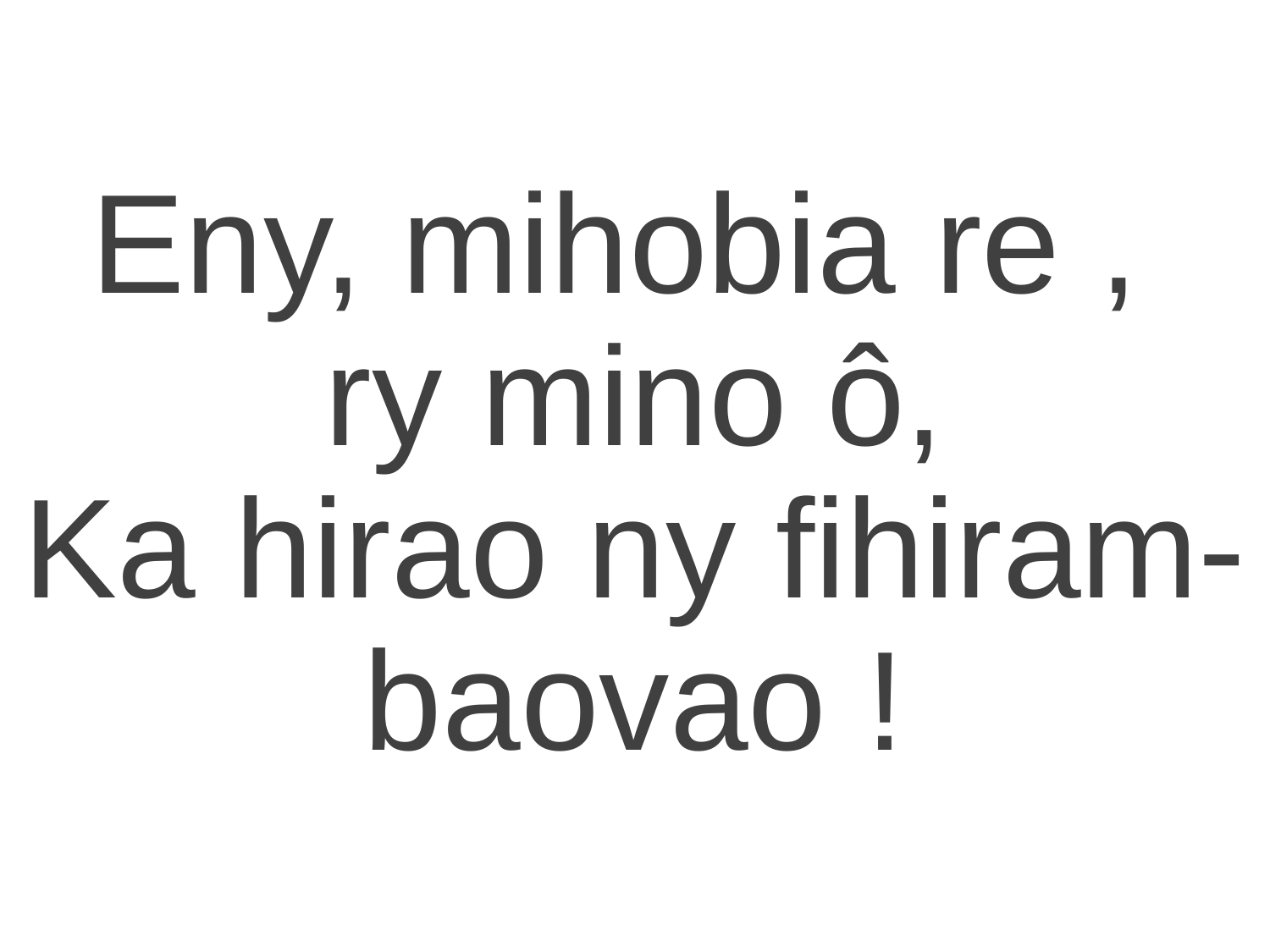

Eny, mihobia re ,
ry mino ô,
Ka hirao ny fihiram-baovao !